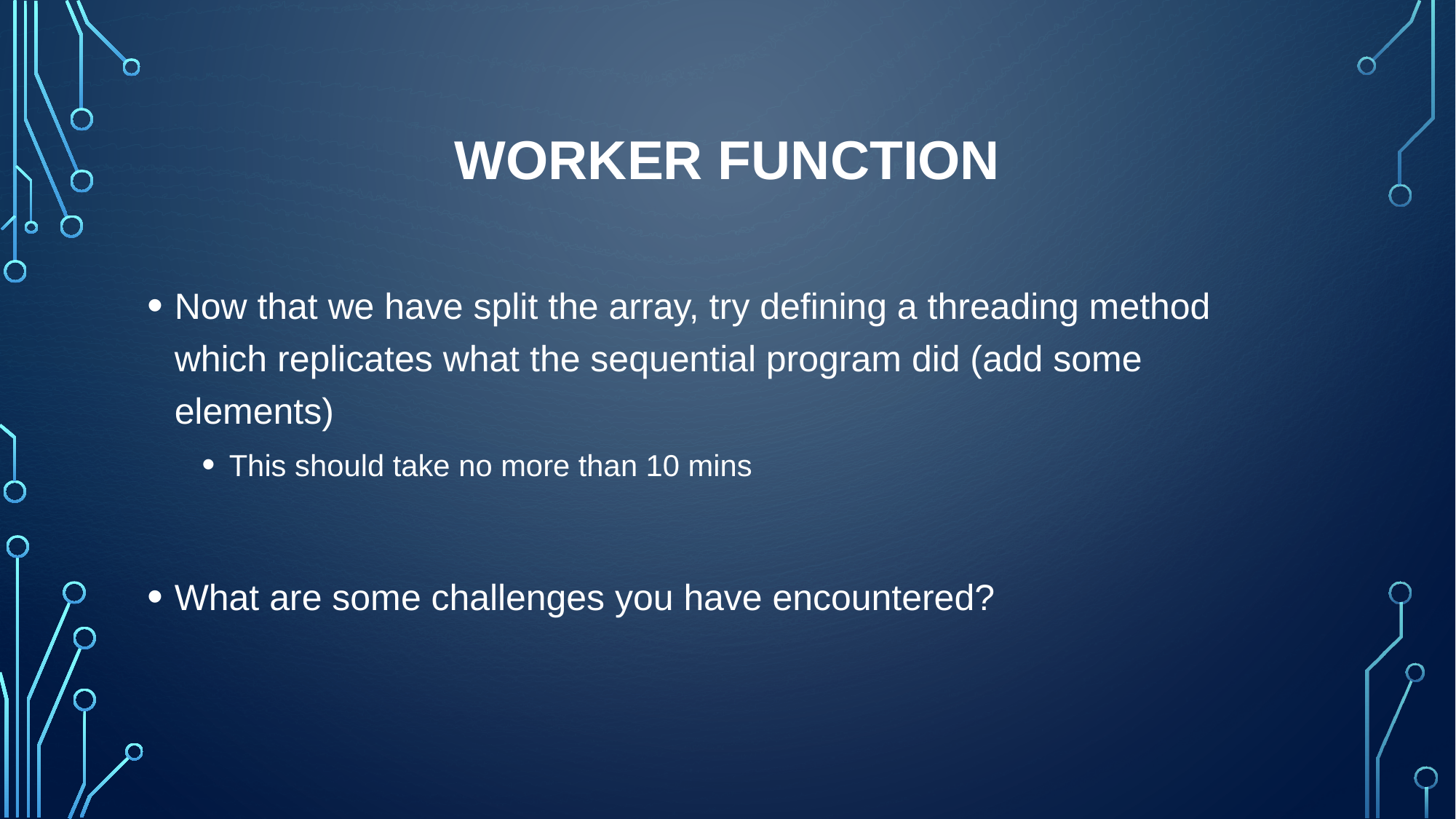

# Worker Function
Now that we have split the array, try defining a threading method which replicates what the sequential program did (add some elements)
This should take no more than 10 mins

What are some challenges you have encountered?